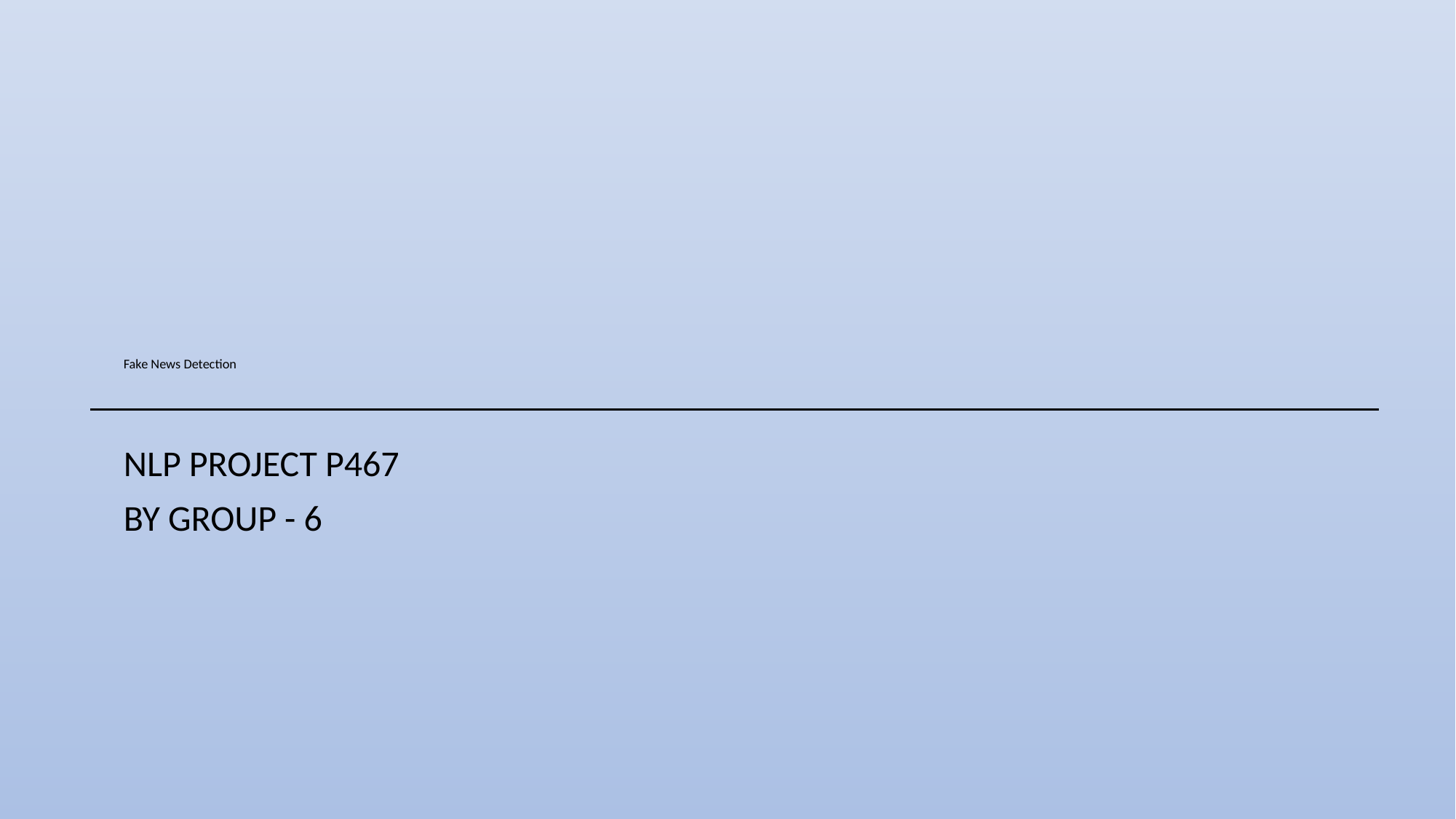

# Fake News Detection
NLP PROJECT P467
BY GROUP - 6